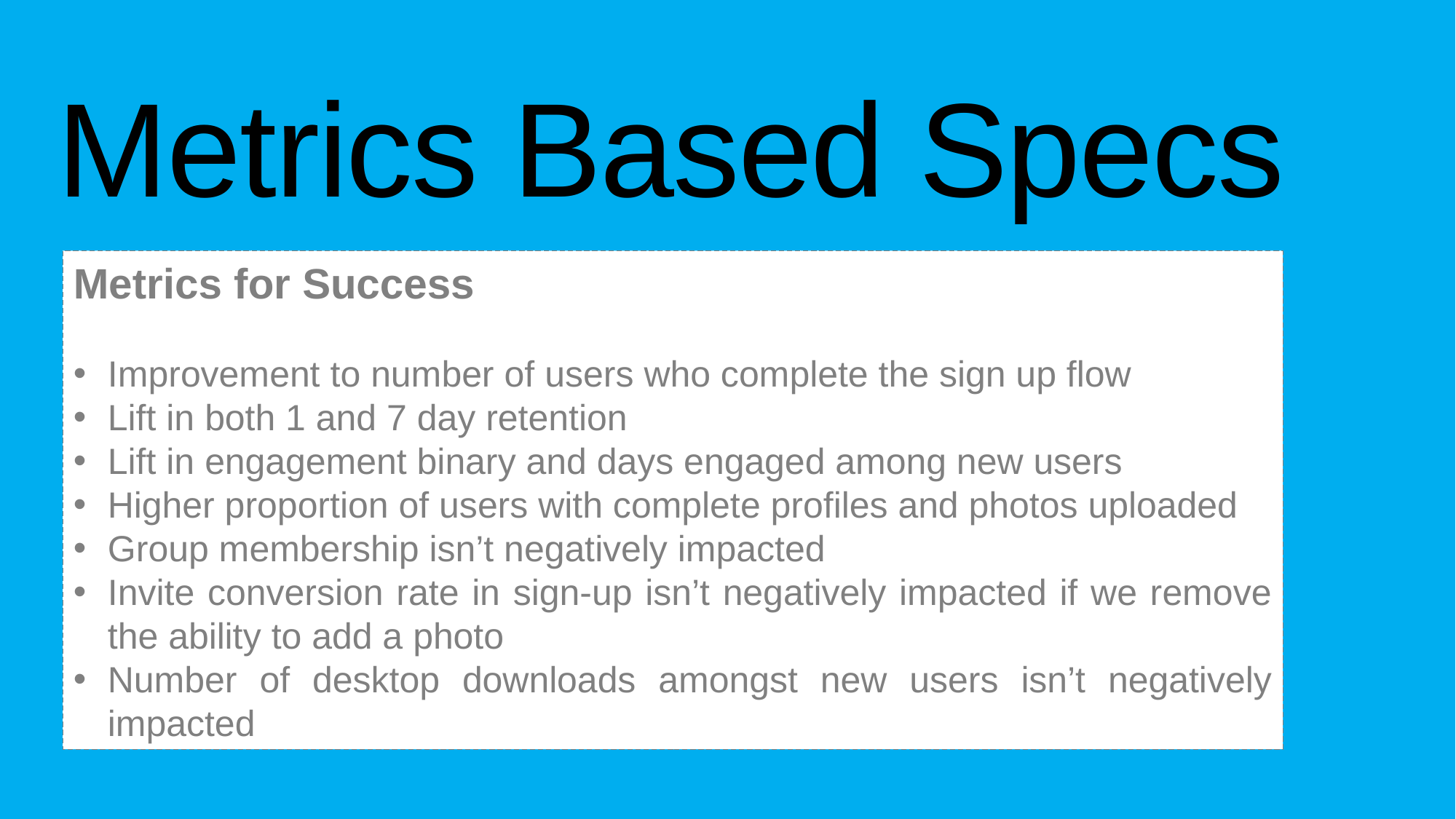

Metrics Based Specs
Metrics for Success

Improvement to number of users who complete the sign up flow
Lift in both 1 and 7 day retention
Lift in engagement binary and days engaged among new users
Higher proportion of users with complete profiles and photos uploaded
Group membership isn’t negatively impacted
Invite conversion rate in sign-up isn’t negatively impacted if we remove the ability to add a photo
Number of desktop downloads amongst new users isn’t negatively impacted